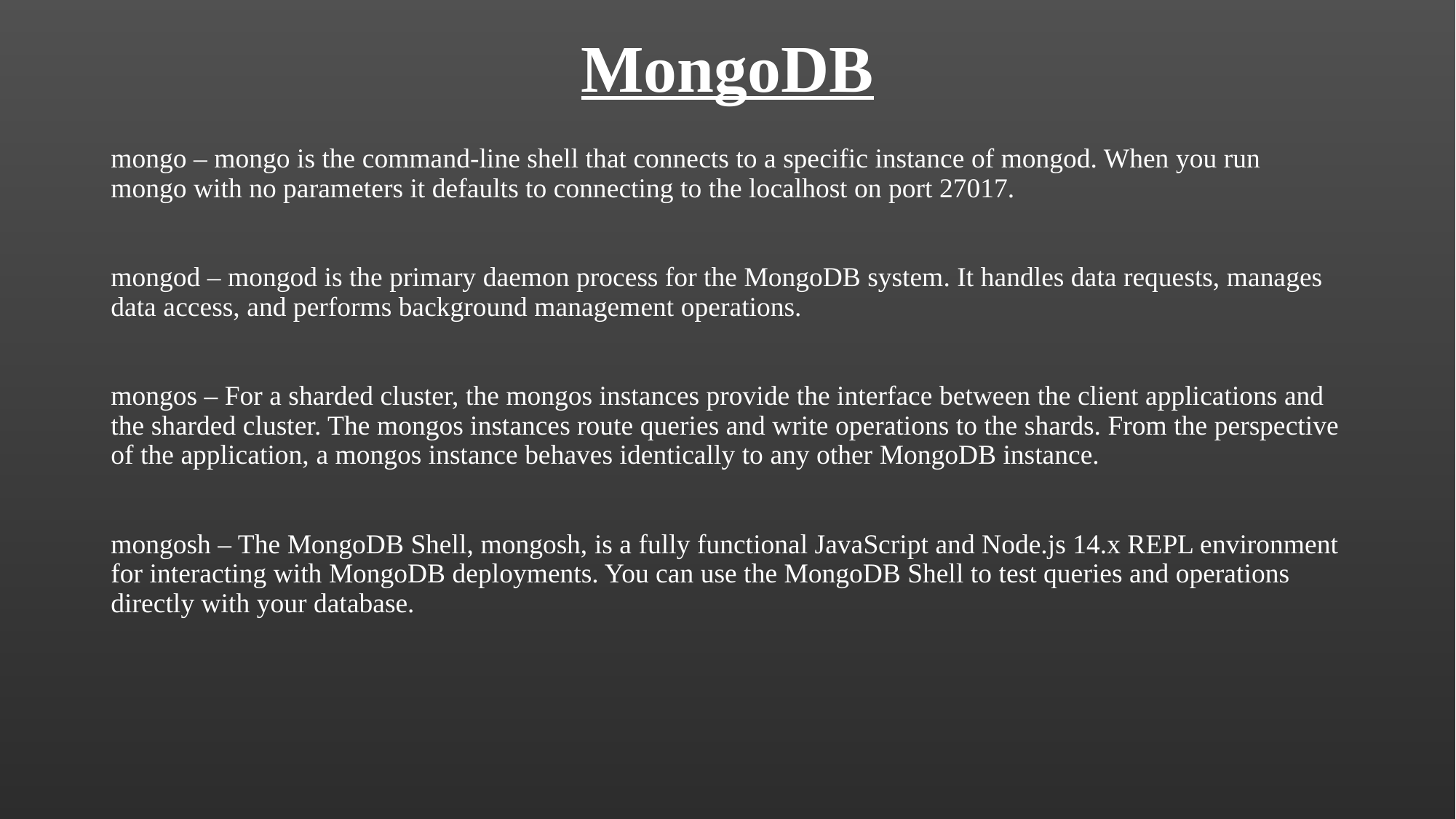

# MongoDB
mongo – mongo is the command-line shell that connects to a specific instance of mongod. When you run mongo with no parameters it defaults to connecting to the localhost on port 27017.

mongod – mongod is the primary daemon process for the MongoDB system. It handles data requests, manages data access, and performs background management operations.

mongos – For a sharded cluster, the mongos instances provide the interface between the client applications and the sharded cluster. The mongos instances route queries and write operations to the shards. From the perspective of the application, a mongos instance behaves identically to any other MongoDB instance.

mongosh – The MongoDB Shell, mongosh, is a fully functional JavaScript and Node.js 14.x REPL environment for interacting with MongoDB deployments. You can use the MongoDB Shell to test queries and operations directly with your database.